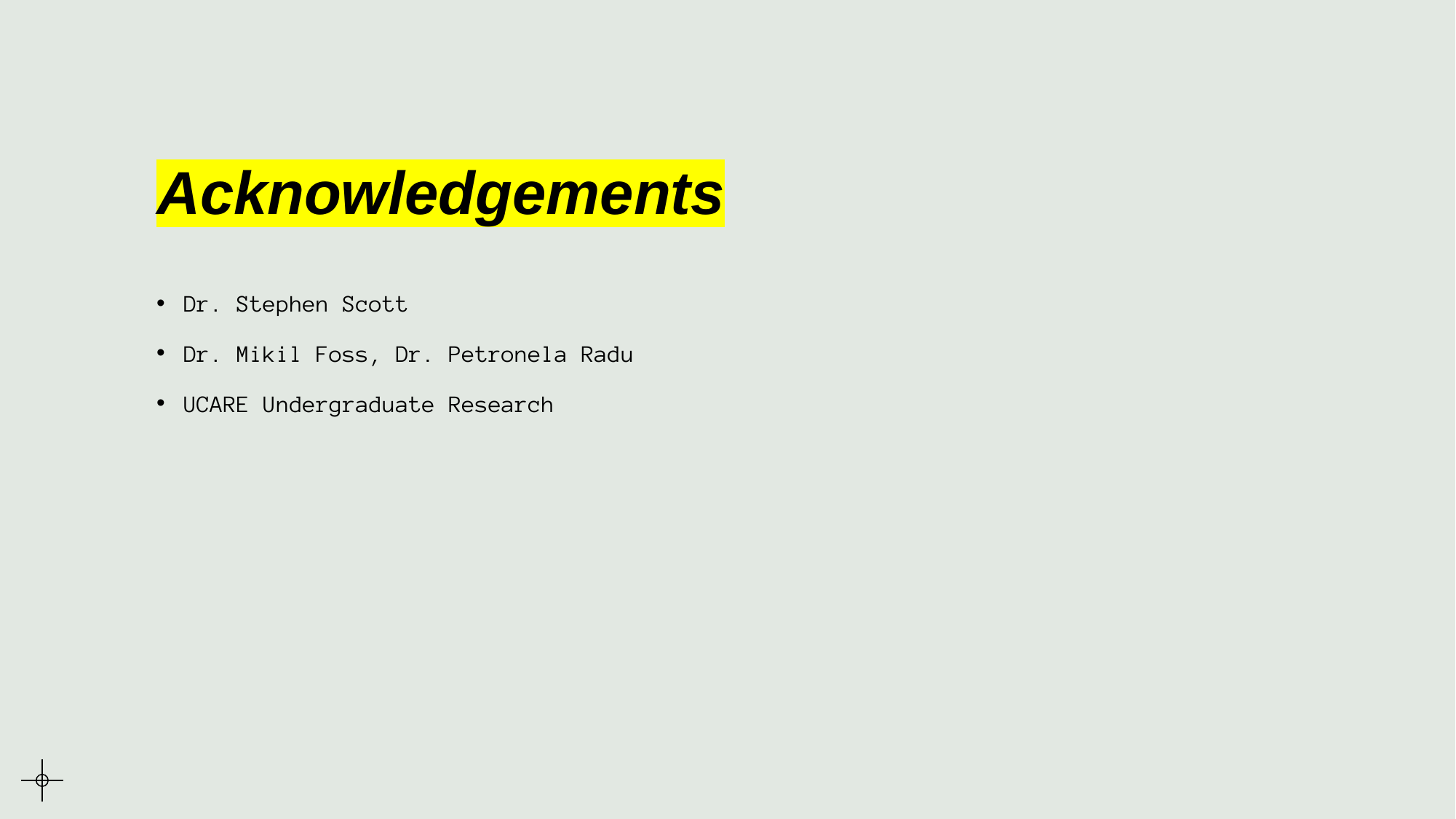

# Acknowledgements
Dr. Stephen Scott
Dr. Mikil Foss, Dr. Petronela Radu
UCARE Undergraduate Research